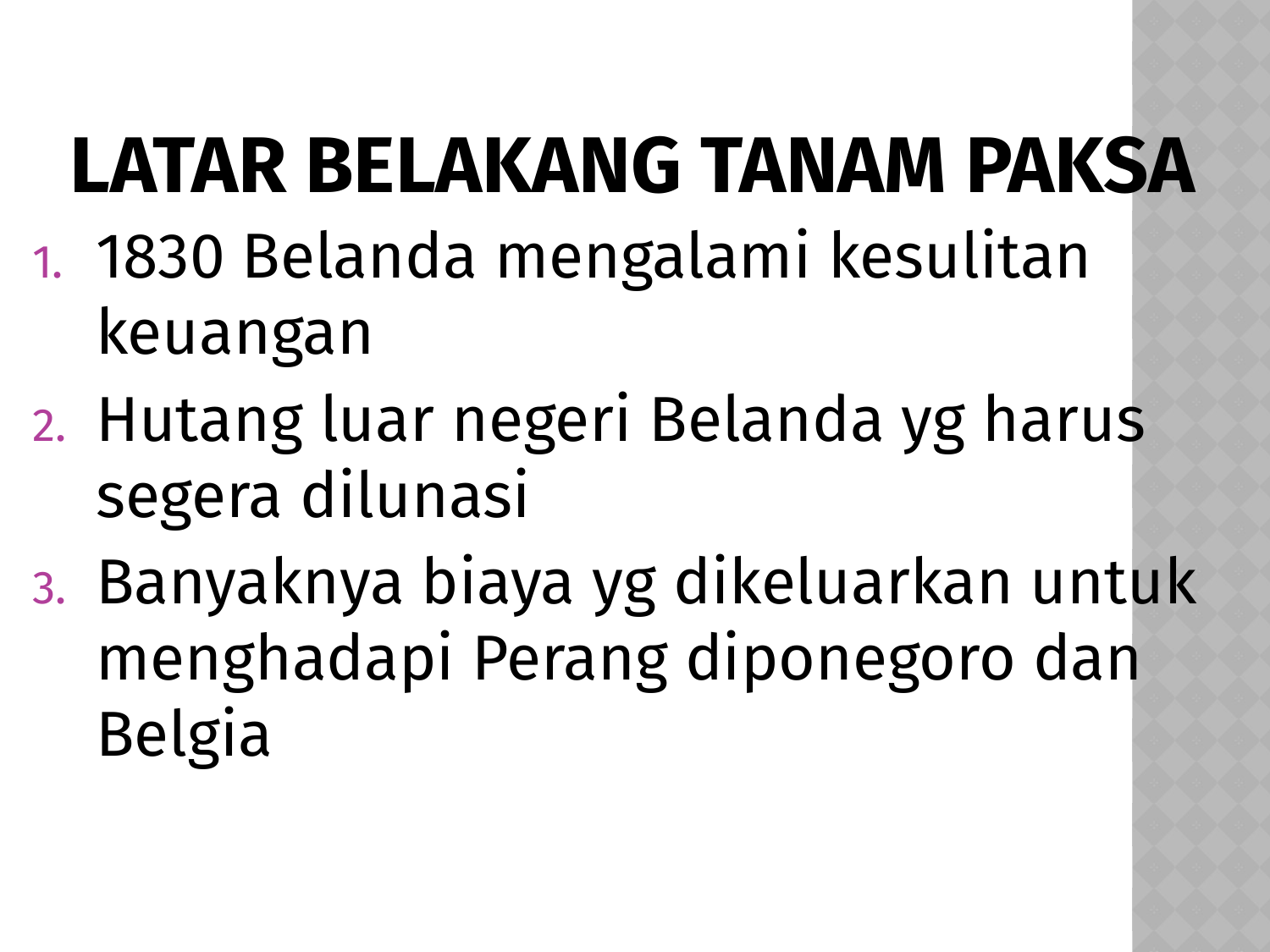

# Latar belakang tanam paksa
1830 Belanda mengalami kesulitan keuangan
Hutang luar negeri Belanda yg harus segera dilunasi
Banyaknya biaya yg dikeluarkan untuk menghadapi Perang diponegoro dan Belgia